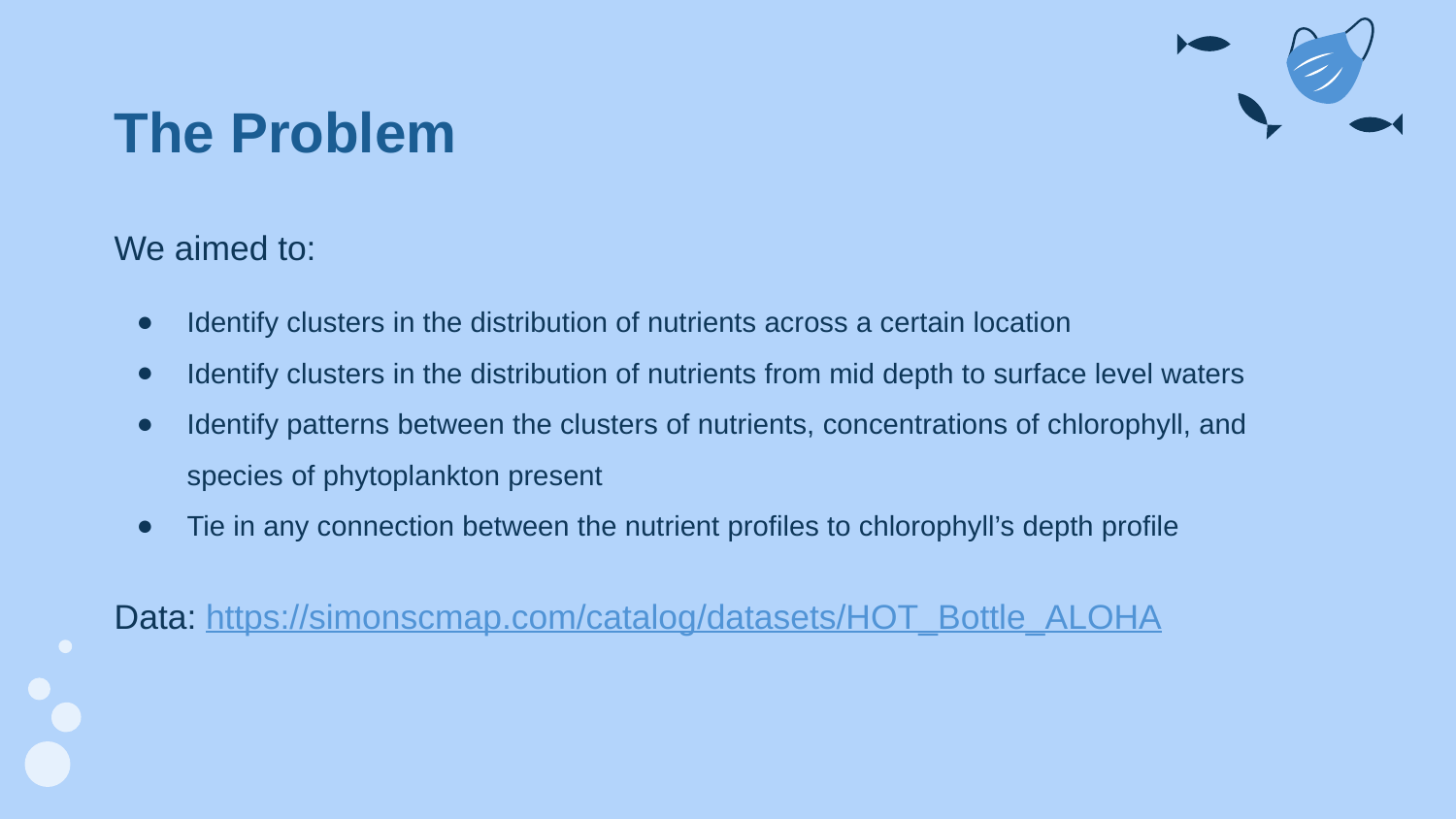

# The Problem
We aimed to:
Identify clusters in the distribution of nutrients across a certain location
Identify clusters in the distribution of nutrients from mid depth to surface level waters
Identify patterns between the clusters of nutrients, concentrations of chlorophyll, and species of phytoplankton present
Tie in any connection between the nutrient profiles to chlorophyll’s depth profile
Data: https://simonscmap.com/catalog/datasets/HOT_Bottle_ALOHA